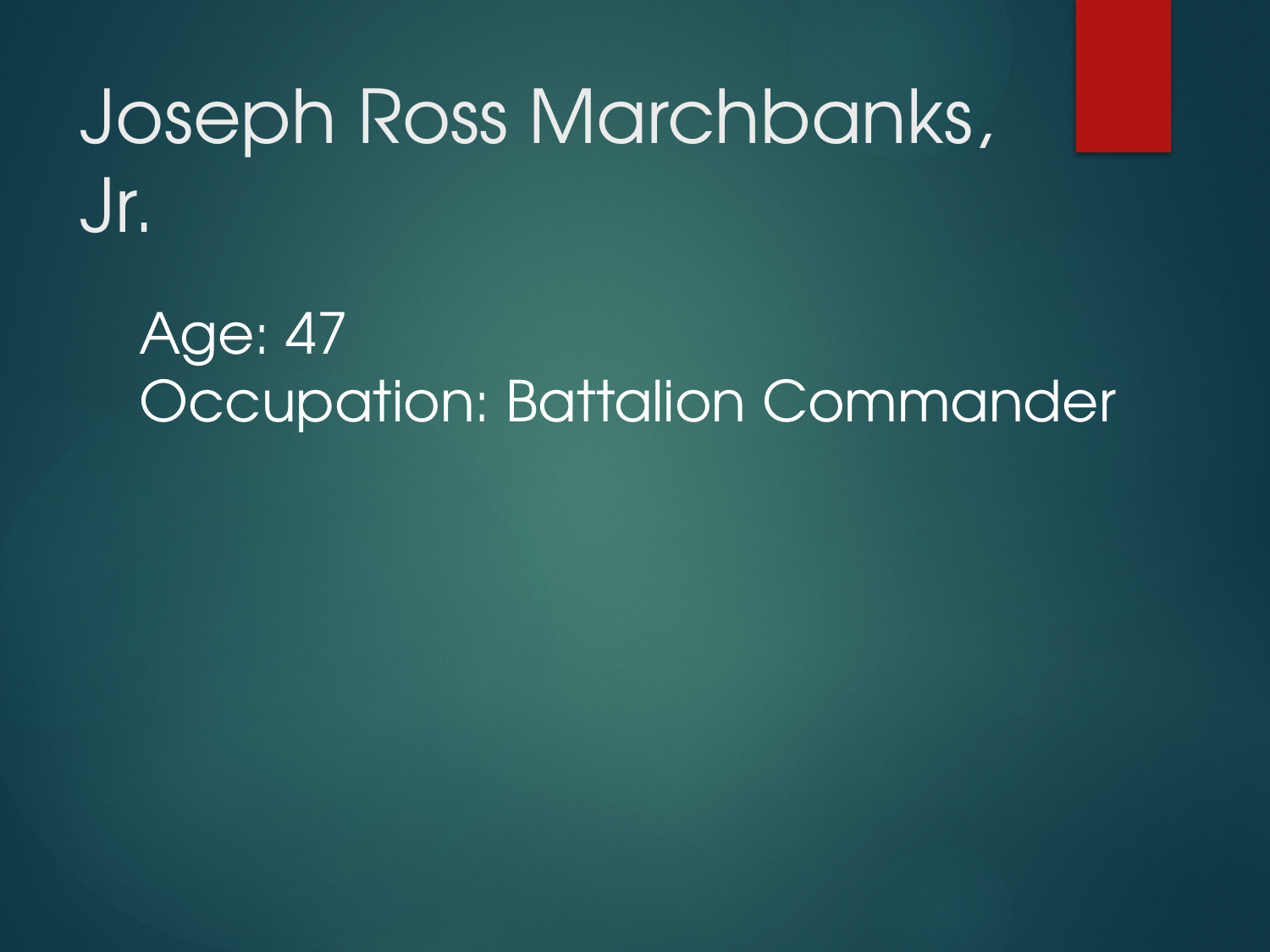

# Joseph Ross Marchbanks, Jr.

Age: 47
Occupation: Battalion Commander